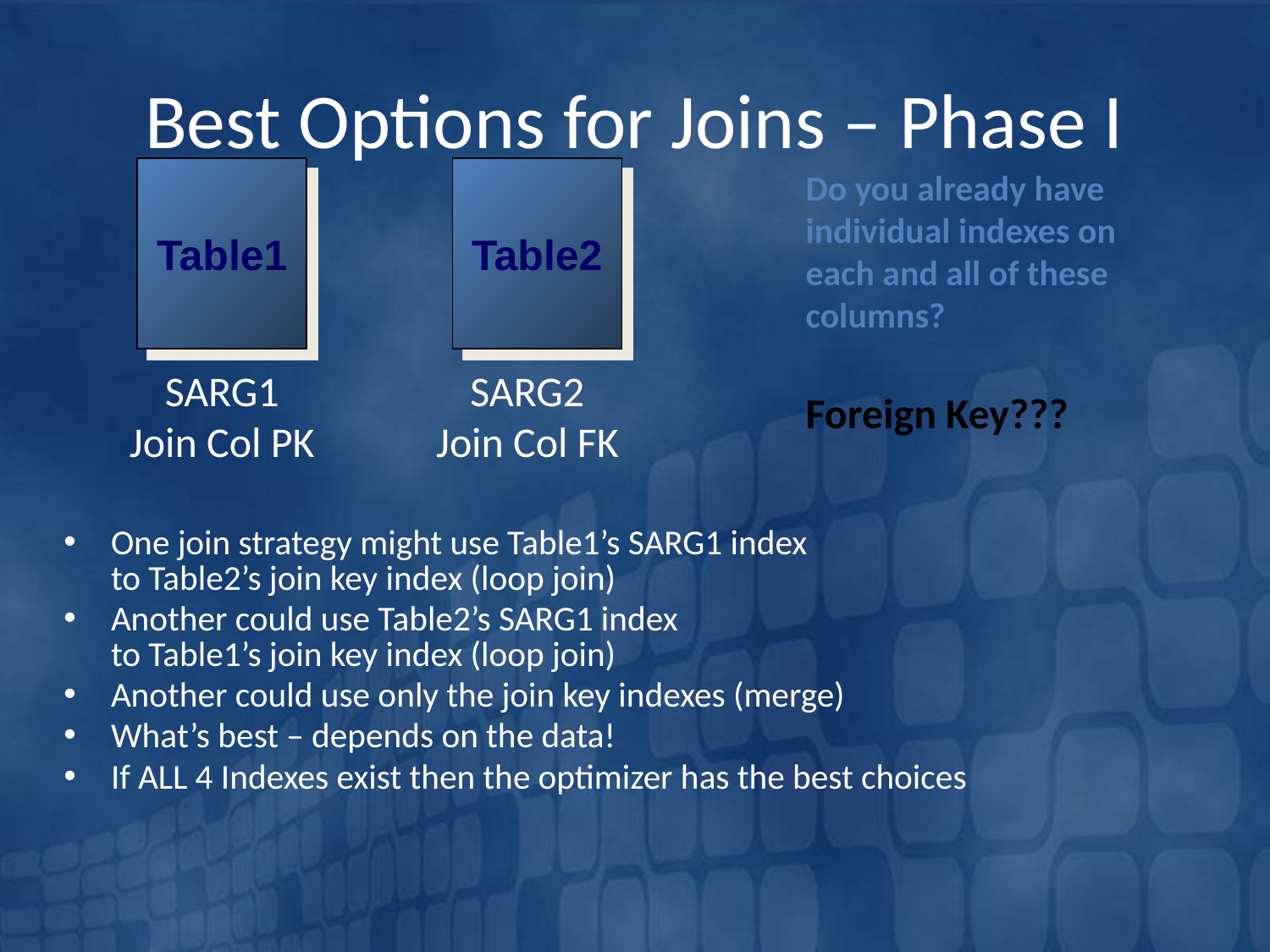

# Best Options for Joins – Phase I
Table1
Table2
Do you already have
individual indexes on
each and all of these
columns?

One join strategy might use Table1’s SARG1 index
to Table2’s join key index (loop join)
Another could use Table2’s SARG1 index
to Table1’s join key index (loop join)
Another could use only the join key indexes (merge)
What’s best – depends on the data!
If ALL 4 Indexes exist then the optimizer has the best choices
SARG1
Join Col PK
SARG2
Join Col FK
Foreign Key???